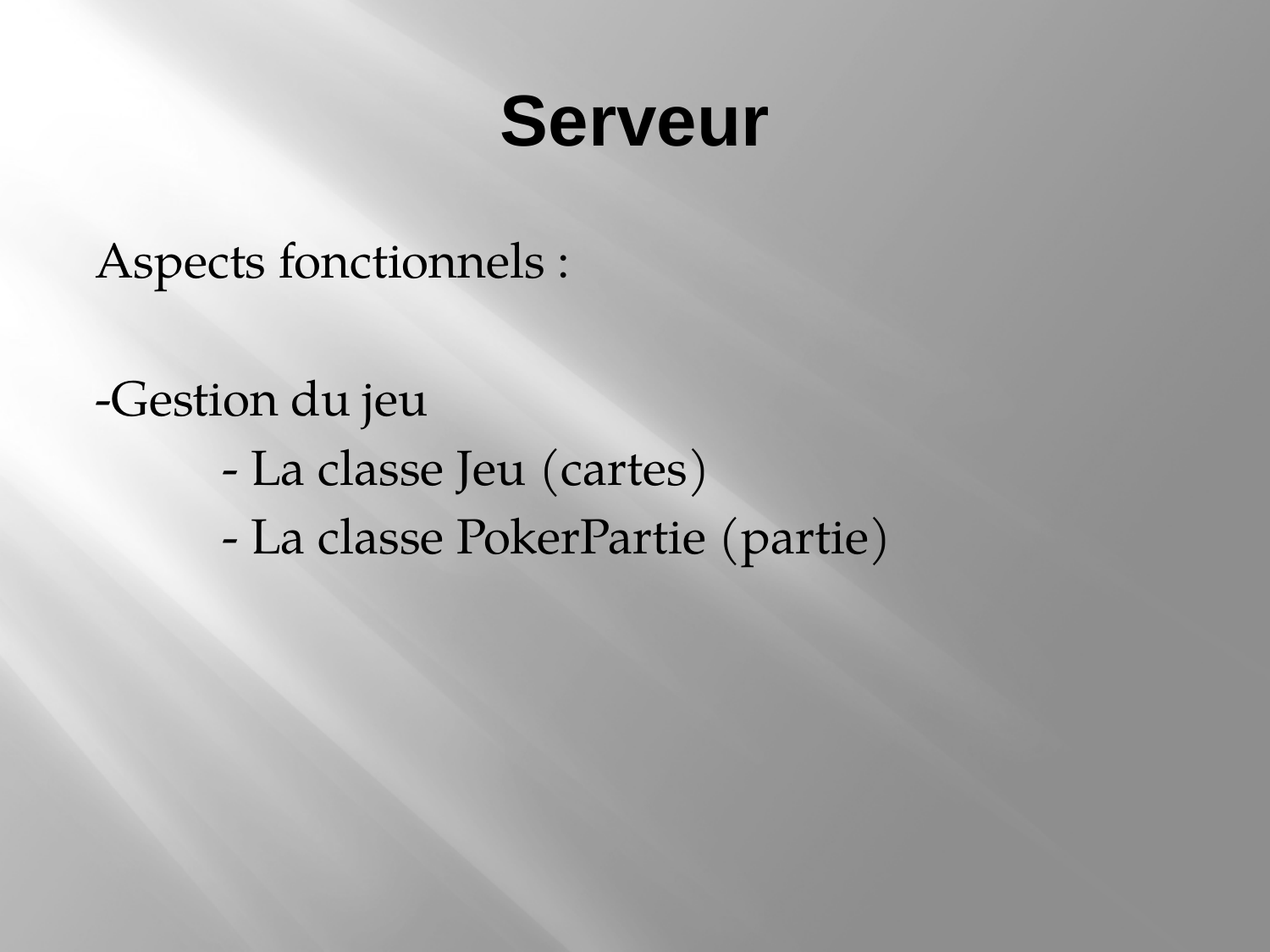

# Serveur
Aspects fonctionnels :

-Gestion du jeu
	- La classe Jeu (cartes)
	- La classe PokerPartie (partie)